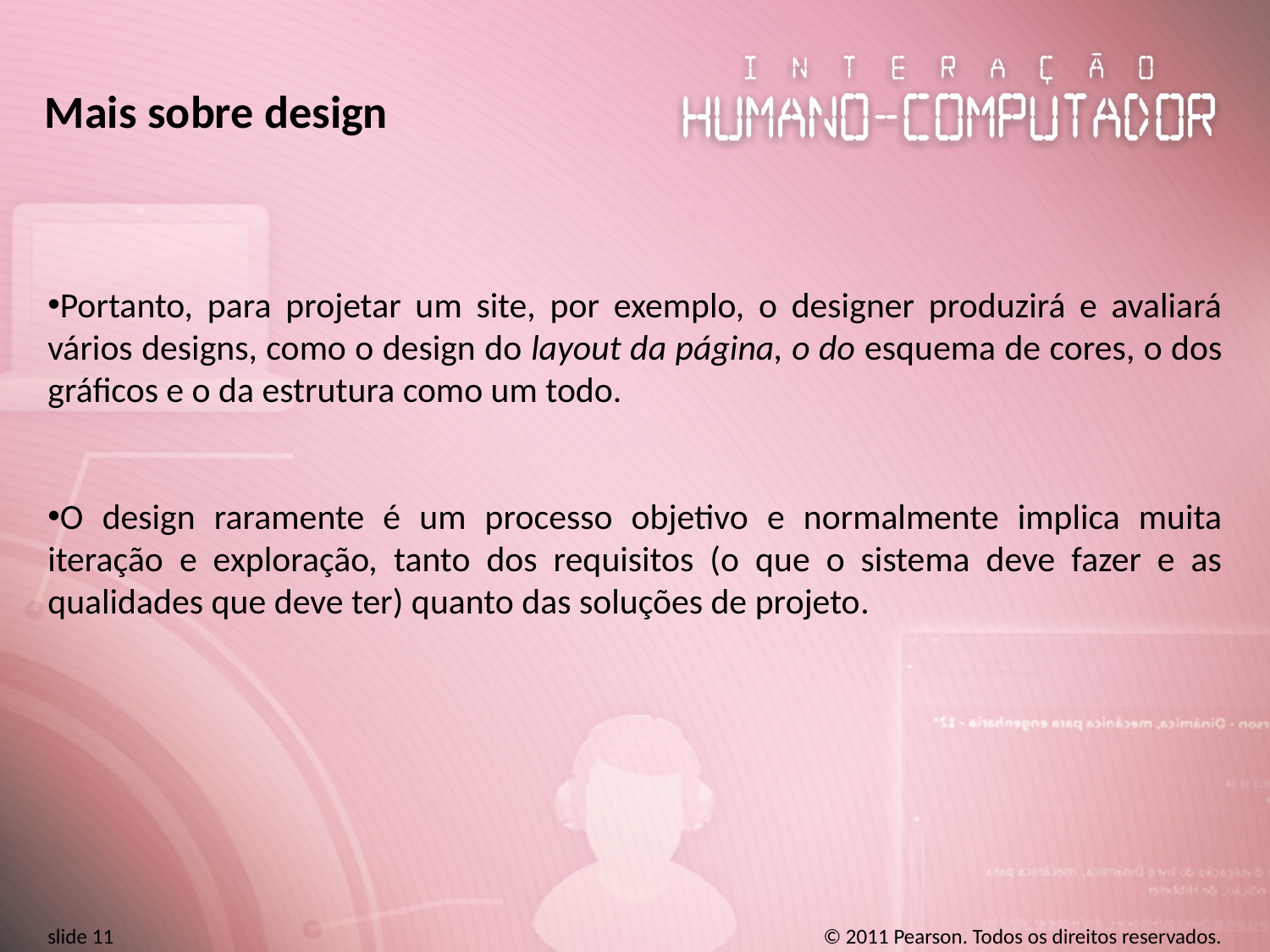

# Mais sobre design
Portanto, para projetar um site, por exemplo, o designer produzirá e avaliará vários designs, como o design do layout da página, o do esquema de cores, o dos gráficos e o da estrutura como um todo.

O design raramente é um processo objetivo e normalmente implica muita iteração e exploração, tanto dos requisitos (o que o sistema deve fazer e as qualidades que deve ter) quanto das soluções de projeto.